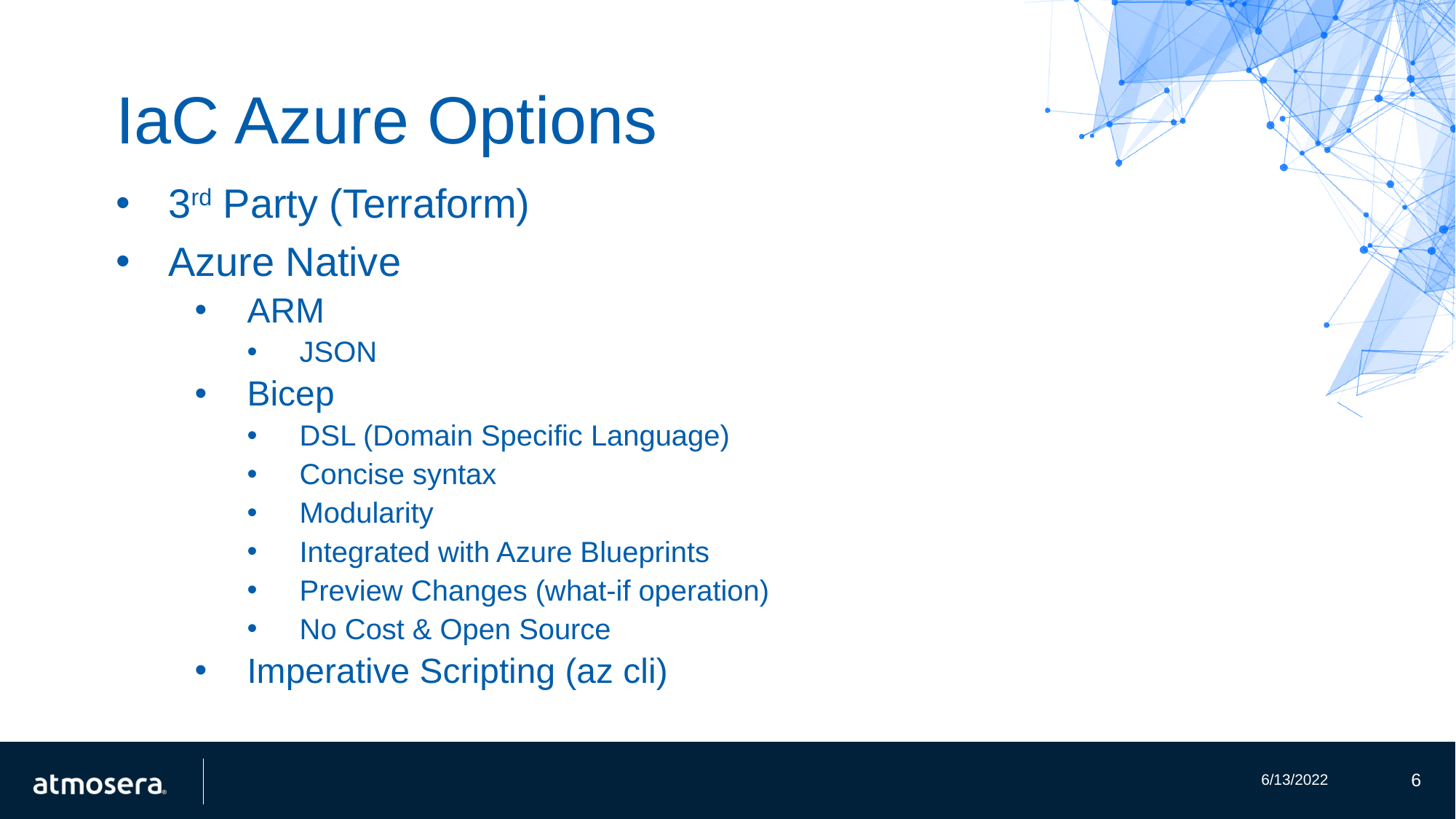

# IaC Azure Options
3rd Party (Terraform)
Azure Native
ARM
JSON
Bicep
DSL (Domain Specific Language)
Concise syntax
Modularity
Integrated with Azure Blueprints
Preview Changes (what-if operation)
No Cost & Open Source
Imperative Scripting (az cli)